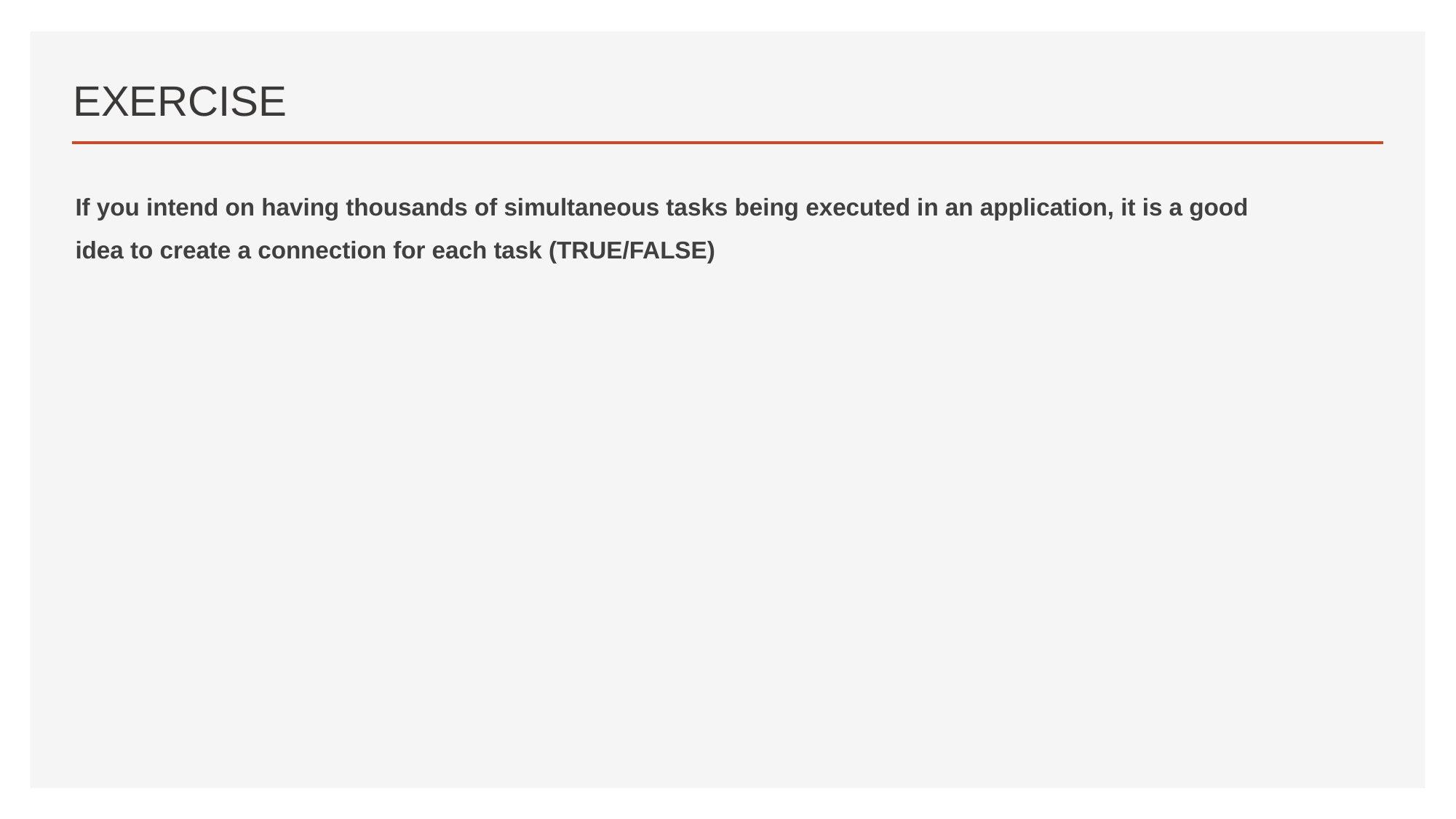

# EXERCISE
If you intend on having thousands of simultaneous tasks being executed in an application, it is a good idea to create a connection for each task (TRUE/FALSE)